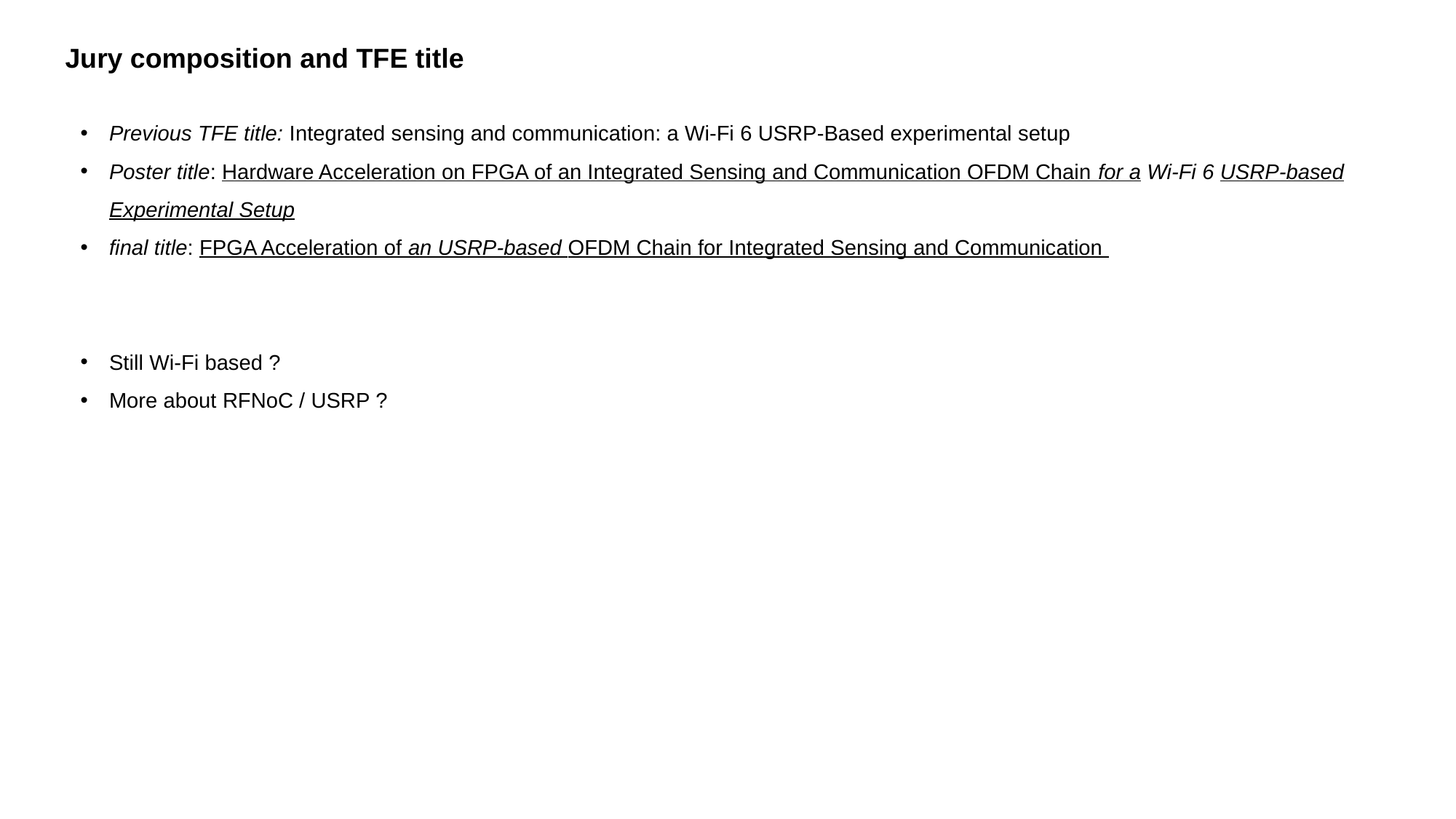

Jury composition and TFE title
Previous TFE title: Integrated sensing and communication: a Wi-Fi 6 USRP-Based experimental setup
Poster title: Hardware Acceleration on FPGA of an Integrated Sensing and Communication OFDM Chain for a Wi-Fi 6 USRP-based Experimental Setup
final title: FPGA Acceleration of an USRP-based OFDM Chain for Integrated Sensing and Communication

Still Wi-Fi based ?
More about RFNoC / USRP ?
14